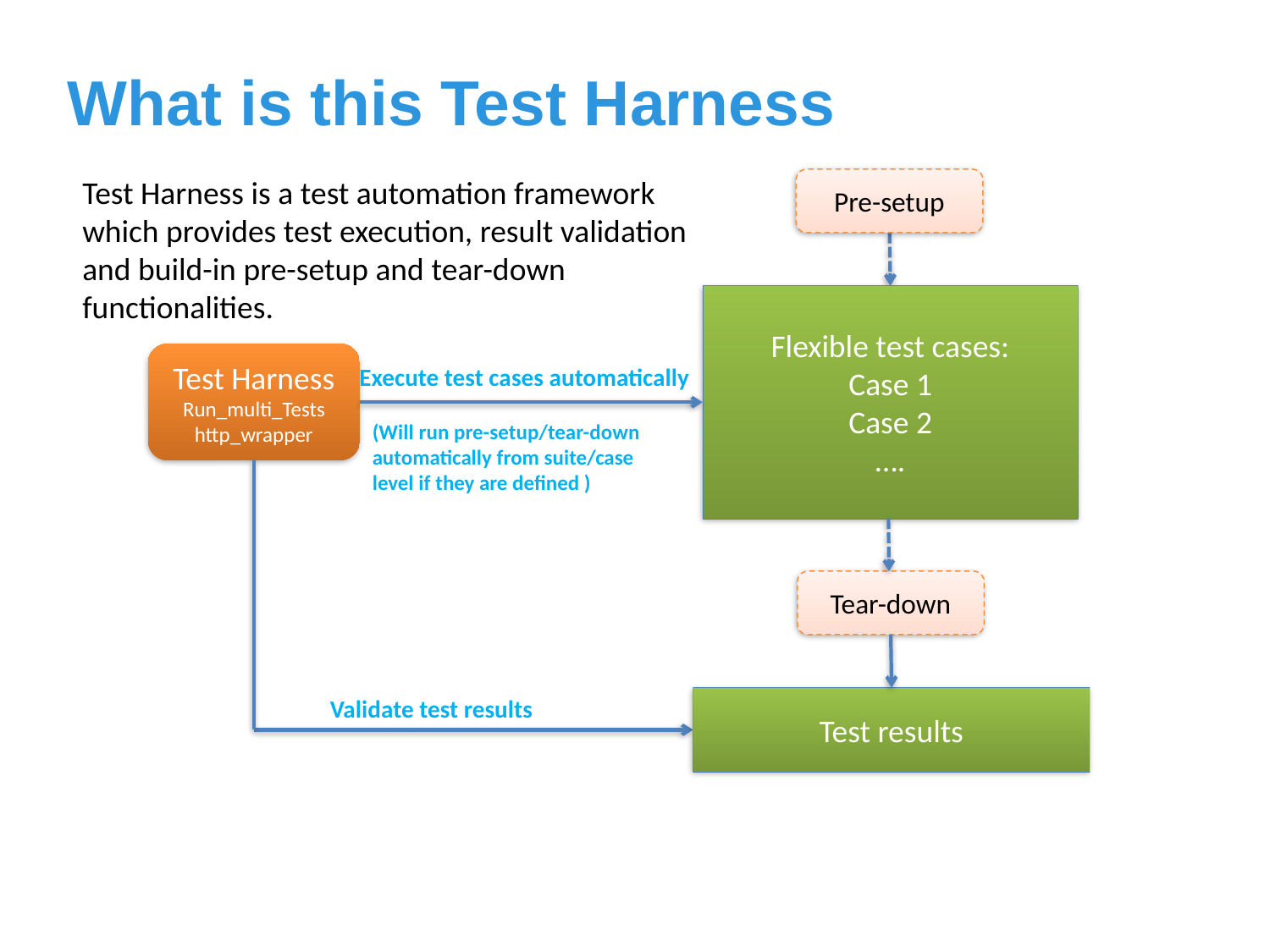

What is this Test Harness
Test Harness is a test automation framework which provides test execution, result validation and build-in pre-setup and tear-down functionalities.
Pre-setup
Flexible test cases:
Case 1
Case 2
….
Test Harness
Run_multi_Tests
http_wrapper
Execute test cases automatically
Validate test results
Test results
(Will run pre-setup/tear-down automatically from suite/case level if they are defined )
Tear-down